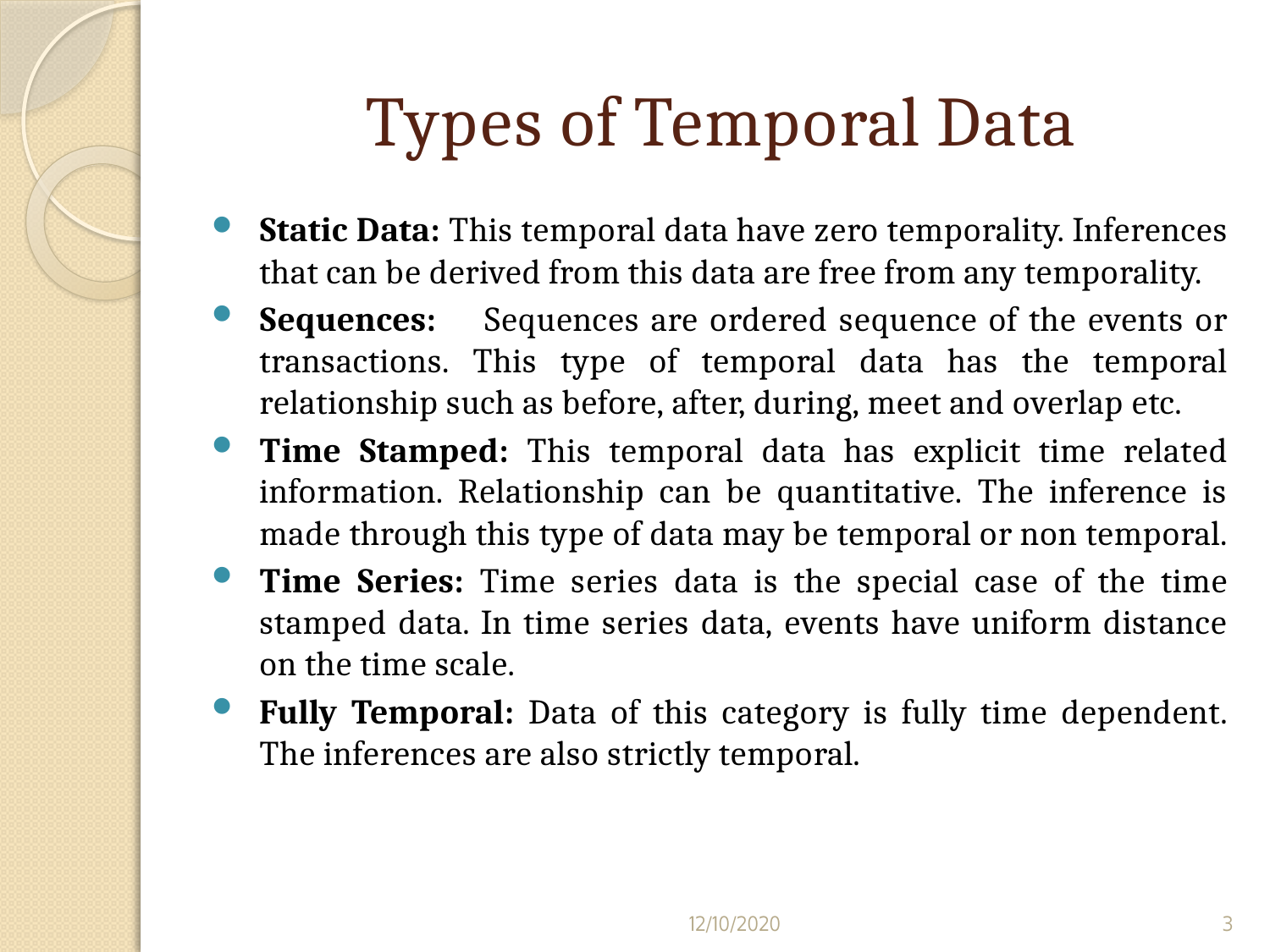

# Types of Temporal Data
Static Data: This temporal data have zero temporality. Inferences that can be derived from this data are free from any temporality.
Sequences: 	Sequences are ordered sequence of the events or transactions. This type of temporal data has the temporal relationship such as before, after, during, meet and overlap etc.
Time Stamped: This temporal data has explicit time related information. Relationship can be quantitative. The inference is made through this type of data may be temporal or non temporal.
Time Series: Time series data is the special case of the time stamped data. In time series data, events have uniform distance on the time scale.
Fully Temporal: Data of this category is fully time dependent. The inferences are also strictly temporal.

12/10/2020
3